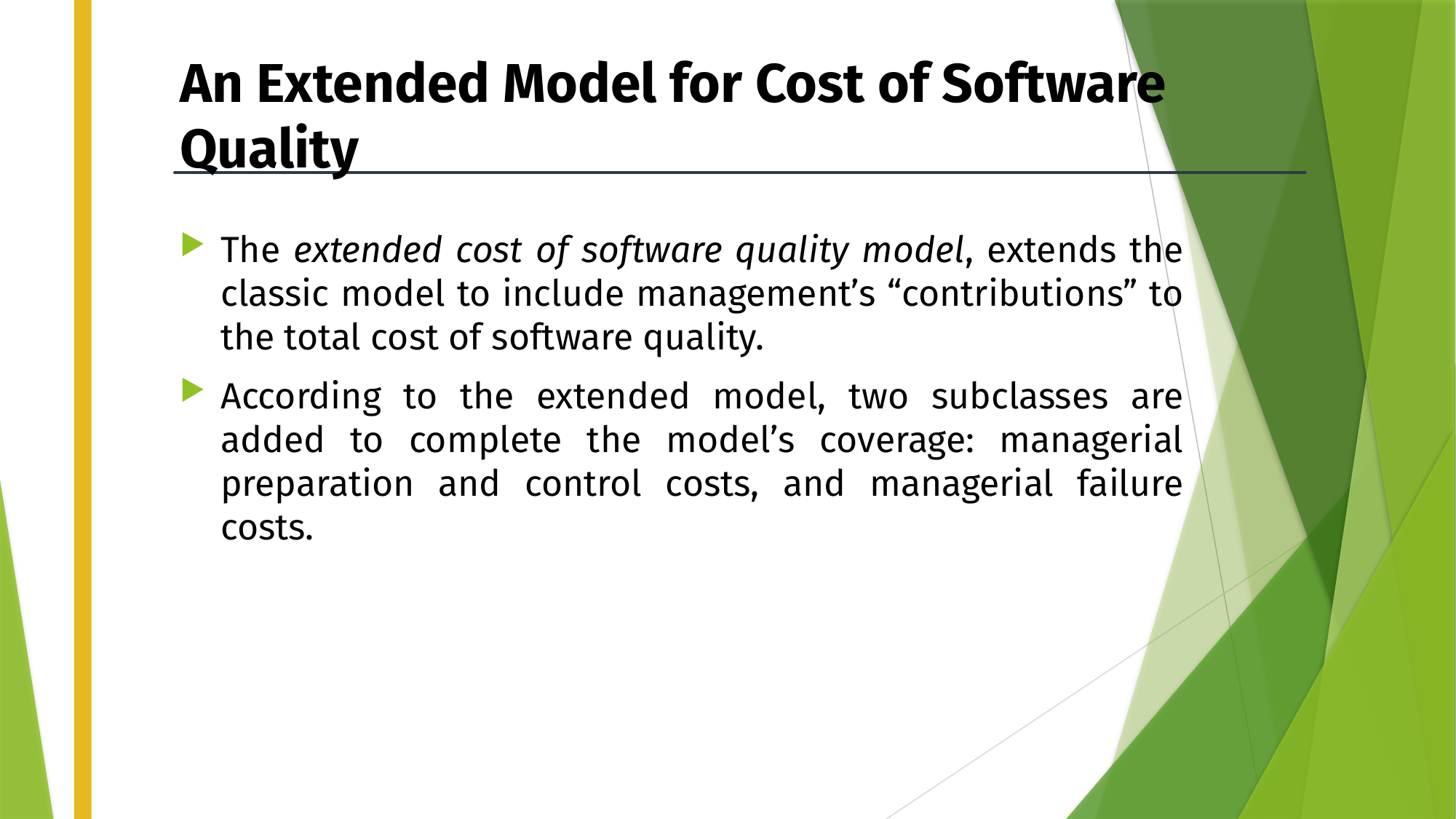

# An Extended Model for Cost of Software Quality
The extended cost of software quality model, extends the classic model to include management’s “contributions” to the total cost of software quality.
According to the extended model, two subclasses are added to complete the model’s coverage: managerial preparation and control costs, and managerial failure costs.